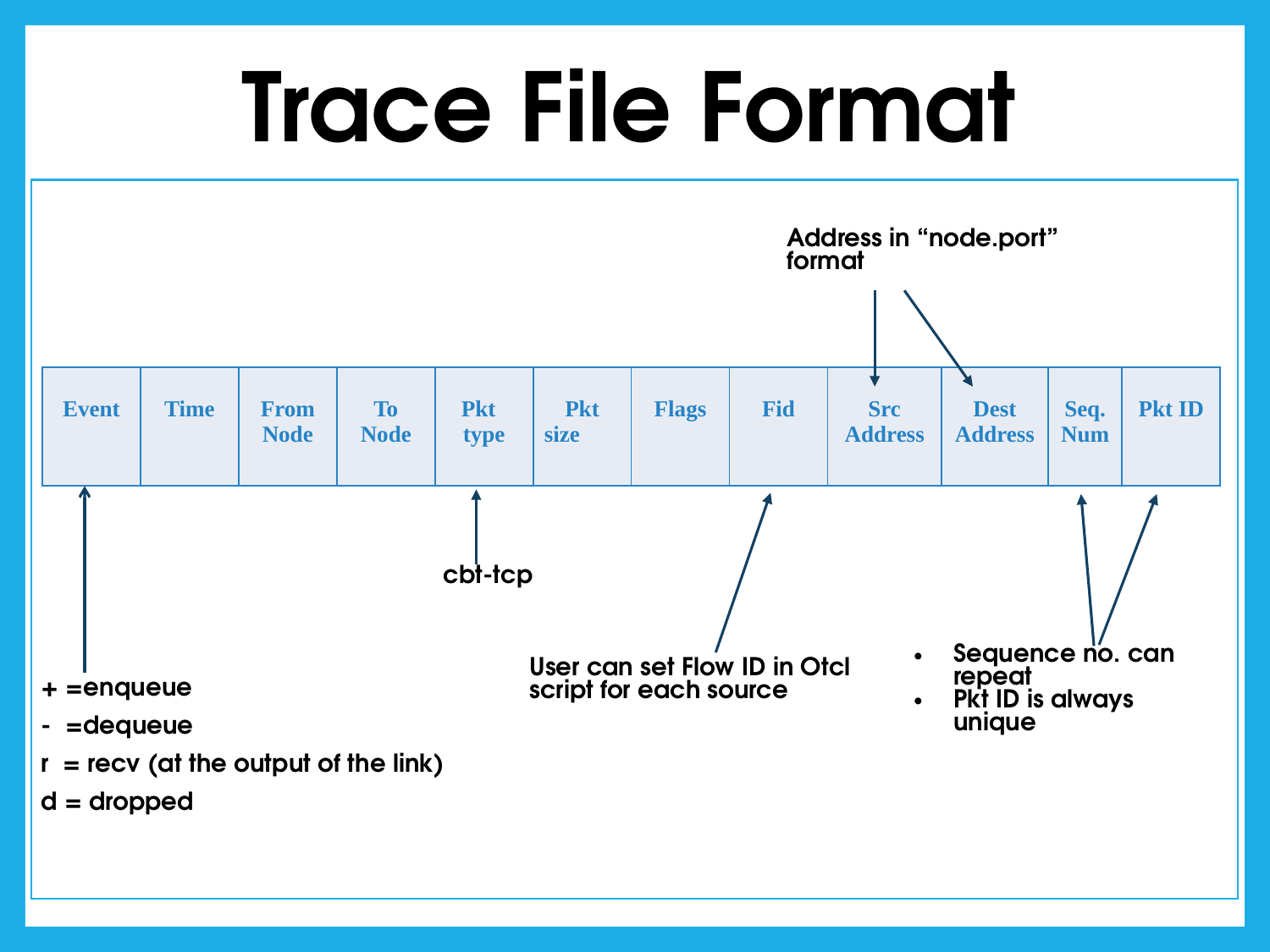

Trace File Format

| Address in “node.port” format |
| --- |
| Event | Time | From Node | To Node | Pkt type | Pkt size | Flags | Fid | Src Address | Dest Address | Seq. Num | Pkt ID |
| --- | --- | --- | --- | --- | --- | --- | --- | --- | --- | --- | --- |
| cbt-tcp |
| --- |
| Sequence no. can repeat Pkt ID is always unique |
| --- |
| User can set Flow ID in Otcl script for each source |
| --- |
| + =enqueue |
| --- |
| - =dequeue |
| r = recv (at the output of the link) |
| d = dropped |